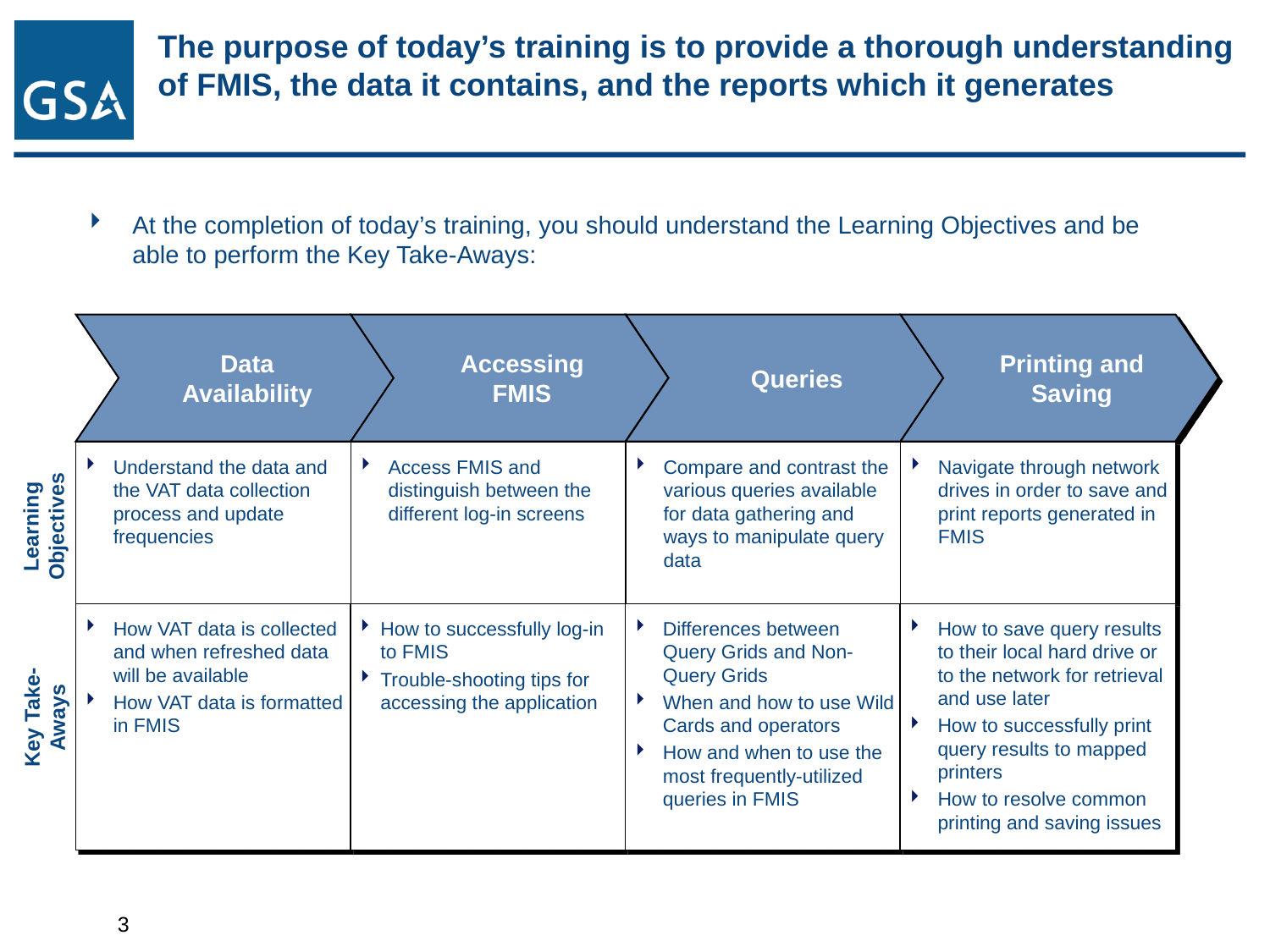

The purpose of today’s training is to provide a thorough understanding of FMIS, the data it contains, and the reports which it generates
At the completion of today’s training, you should understand the Learning Objectives and be able to perform the Key Take-Aways:
Data Availability
Accessing FMIS
Queries
Printing and Saving
Understand the VAT data collection process and update frequencies
Understand the data and the VAT data collection process and update frequencies
Access FMIS and distinguish between the different log-in screens
Access FMIS and distinguish between the different log-in screens

Compare and contrast the various queries available for data gathering and ways to manipulate query data
Navigate through network drives in order to save and print reports generated in FMIS
Learning Objectives
Understand the VAT data collection process and update frequencies
How VAT data is collected and when refreshed data will be available
How VAT data is formatted in FMIS

How to successfully log-in to FMIS
Trouble-shooting tips for accessing the application
Differences between Query Grids and Non-Query Grids
When and how to use Wild Cards and operators
How and when to use the most frequently-utilized queries in FMIS
How to save query results to their local hard drive or to the network for retrieval and use later
How to successfully print query results to mapped printers
How to resolve common printing and saving issues
Key Take-Aways
3